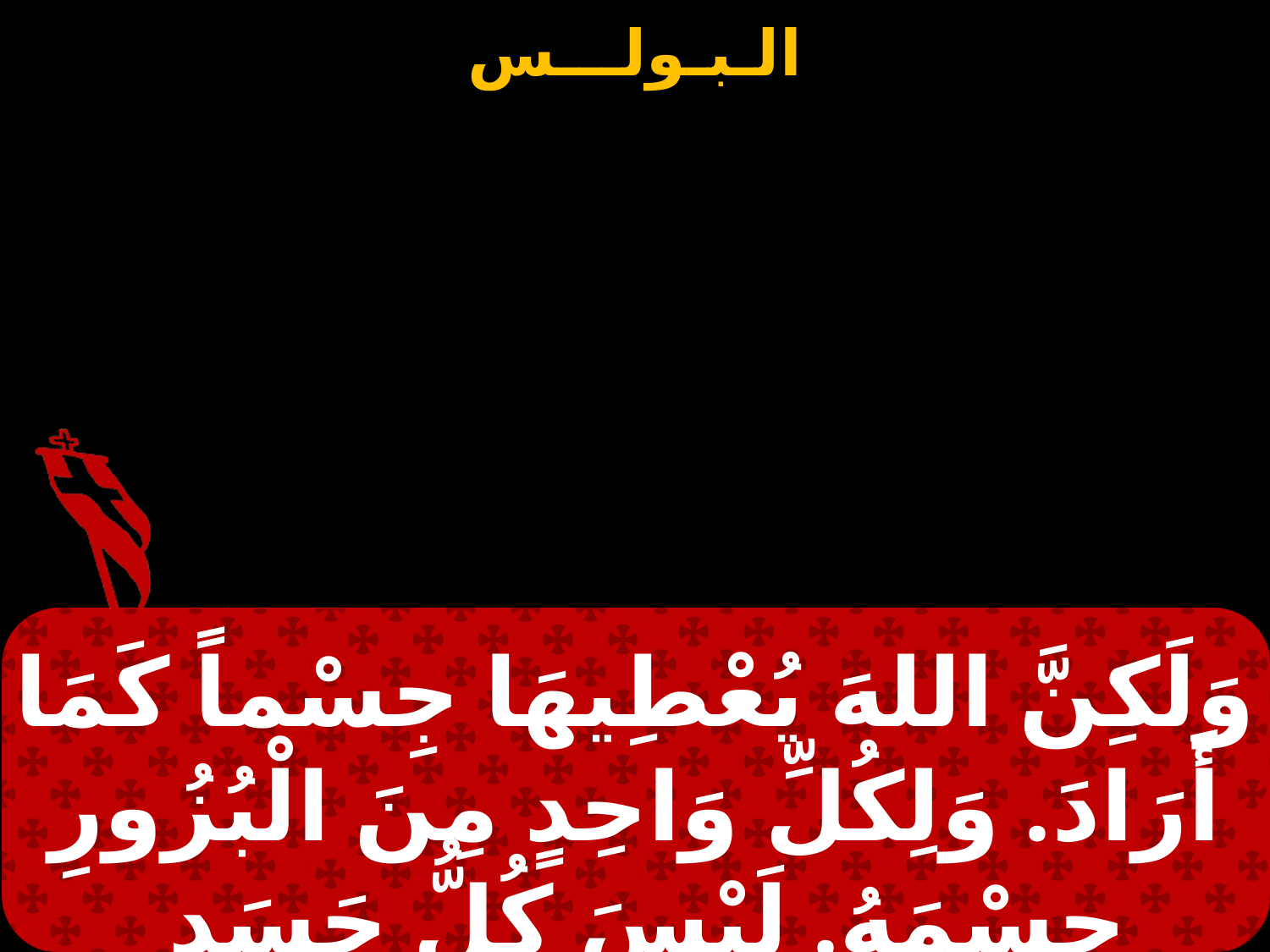

وَلَكِنَّ اللهَ يُعْطِيهَا جِسْماً كَمَا أَرَادَ. وَلِكُلِّ وَاحِدٍ مِنَ الْبُزُورِ جِسْمَهُ. لَيْسَ كُلُّ جَسَدٍ